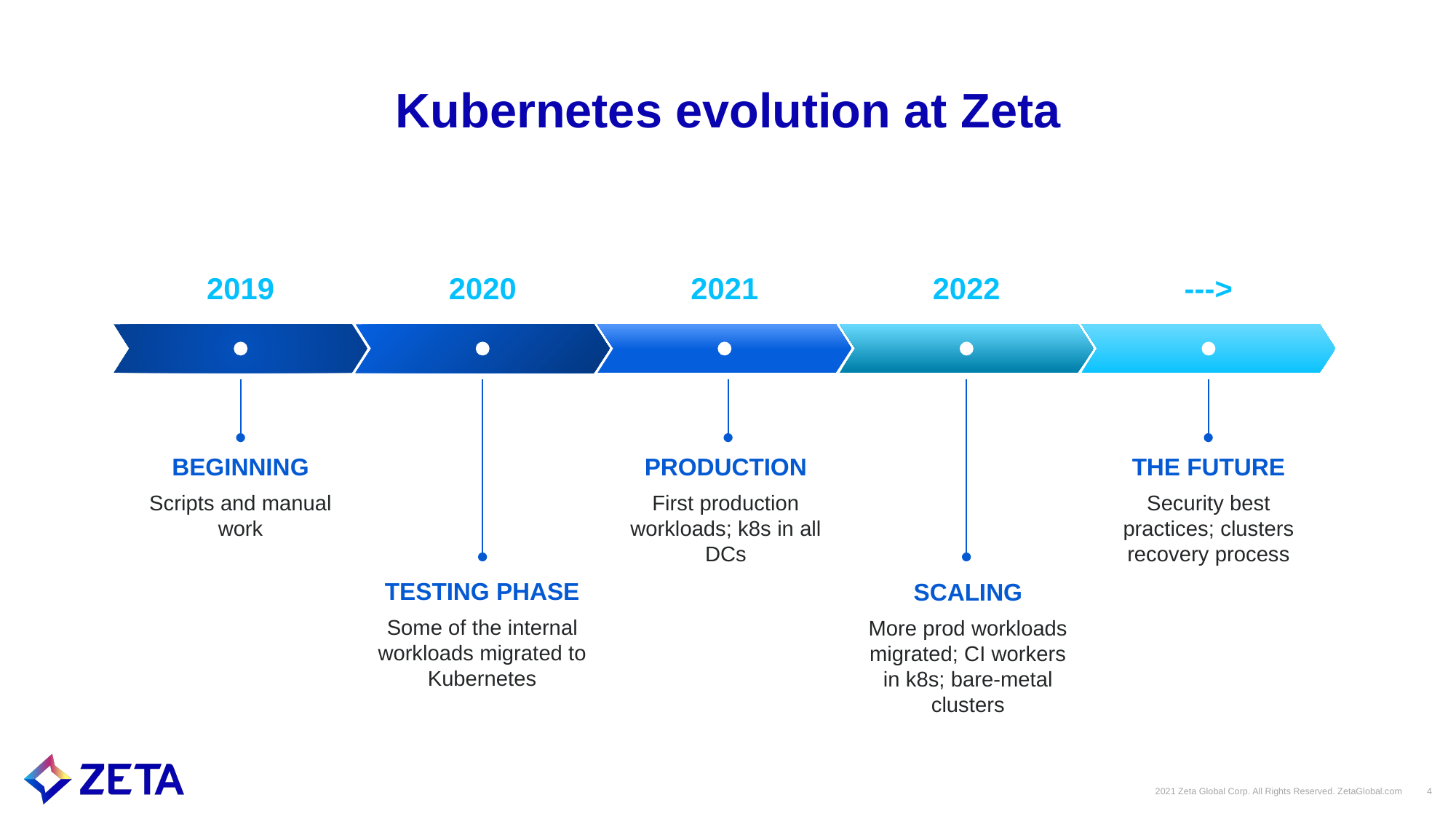

# Kubernetes evolution at Zeta
2019
2020
2021
2022
--->

BEGINNING
Scripts and manual work
PRODUCTION
First production workloads; k8s in all DCs
THE FUTURE
Security best practices; clusters recovery process
TESTING PHASE
Some of the internal workloads migrated to Kubernetes
SCALING
More prod workloads migrated; CI workers in k8s; bare-metal clusters